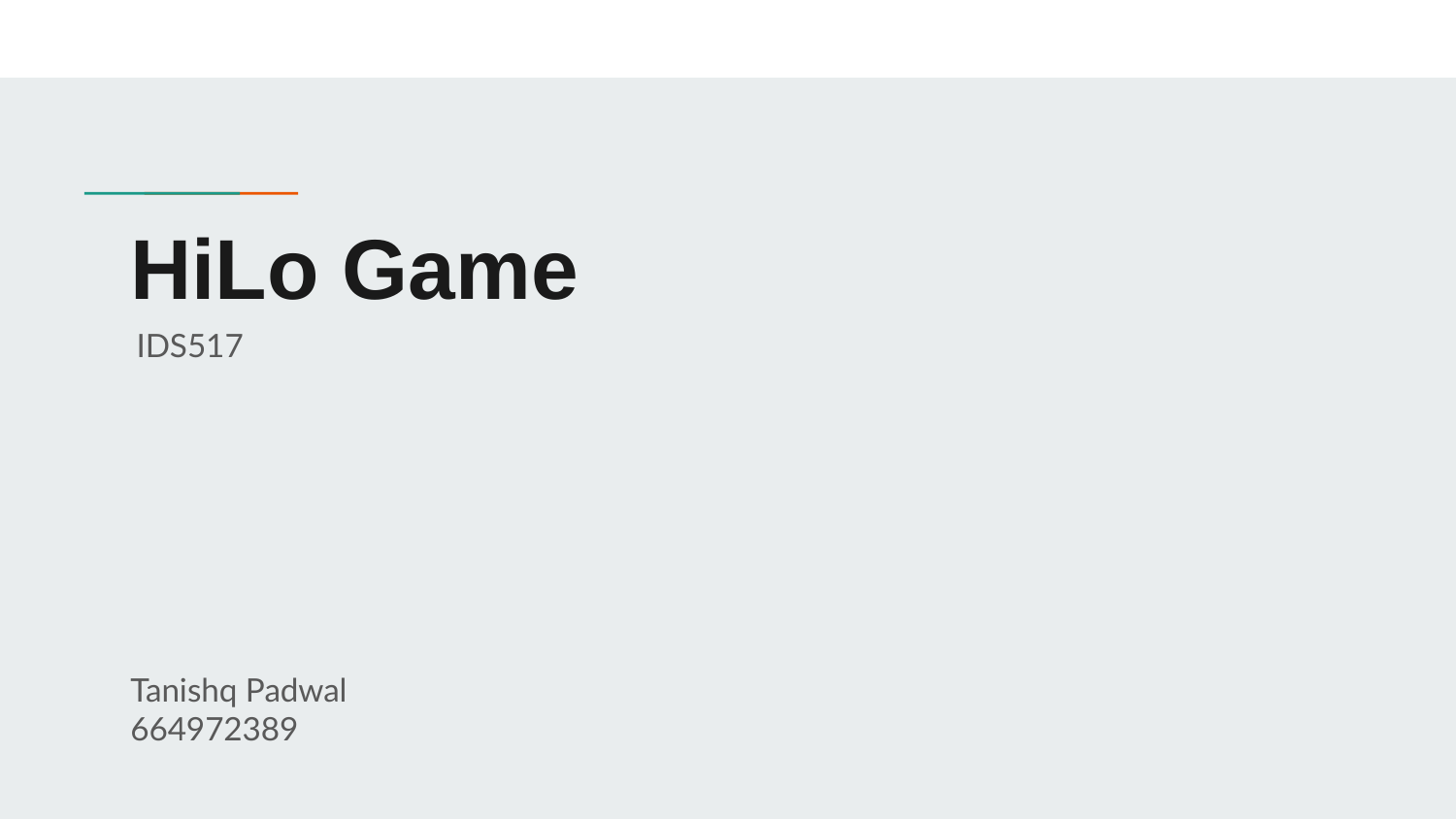

# HiLo Game
IDS517
Tanishq Padwal
664972389